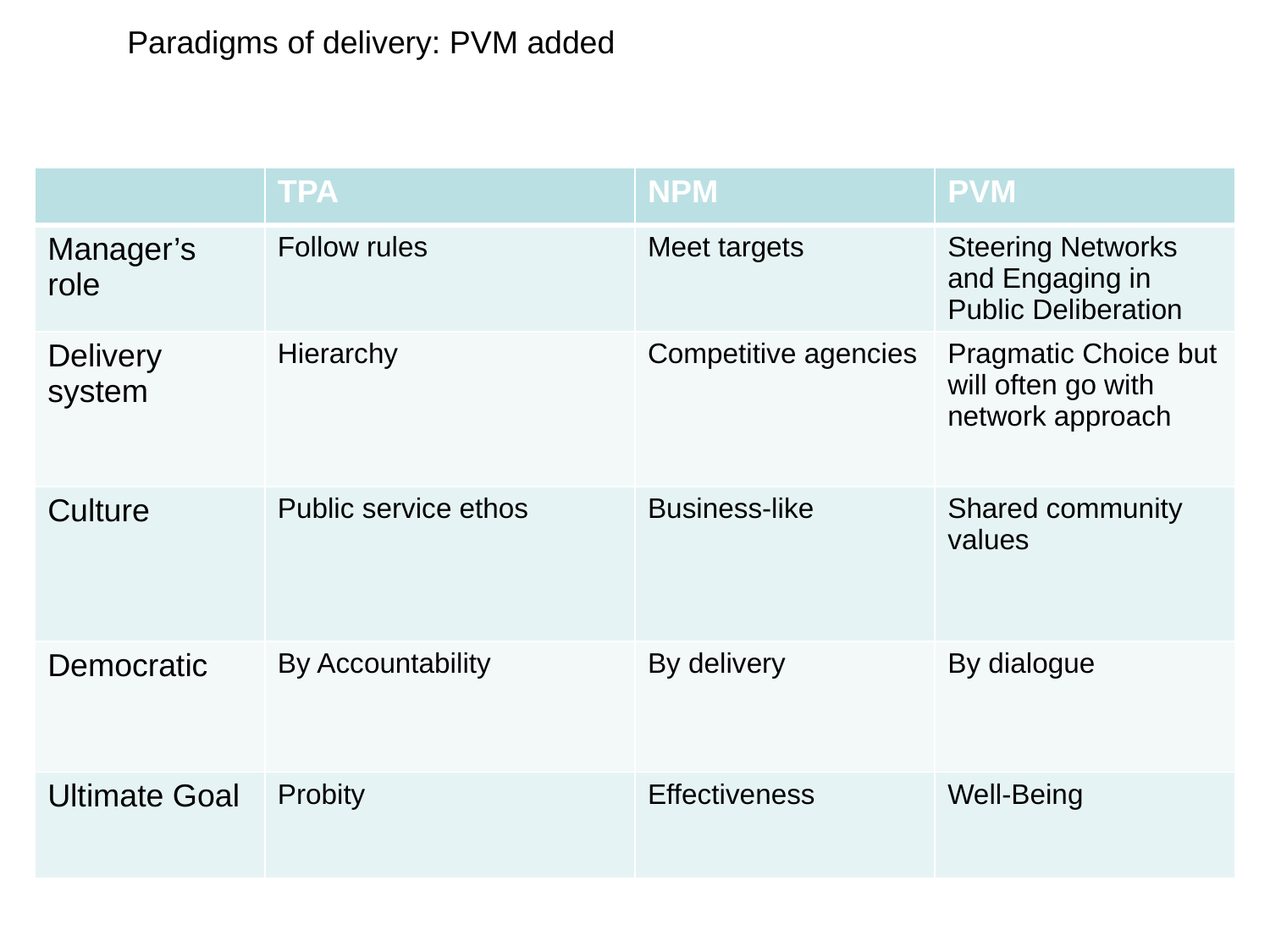

Paradigms of delivery: PVM added
|  | TPA | NPM | PVM |
| --- | --- | --- | --- |
| Manager’s role | Follow rules | Meet targets | Steering Networks and Engaging in Public Deliberation |
| Delivery system | Hierarchy | Competitive agencies | Pragmatic Choice but will often go with network approach |
| Culture | Public service ethos | Business-like | Shared community values |
| Democratic | By Accountability | By delivery | By dialogue |
| Ultimate Goal | Probity | Effectiveness | Well-Being |